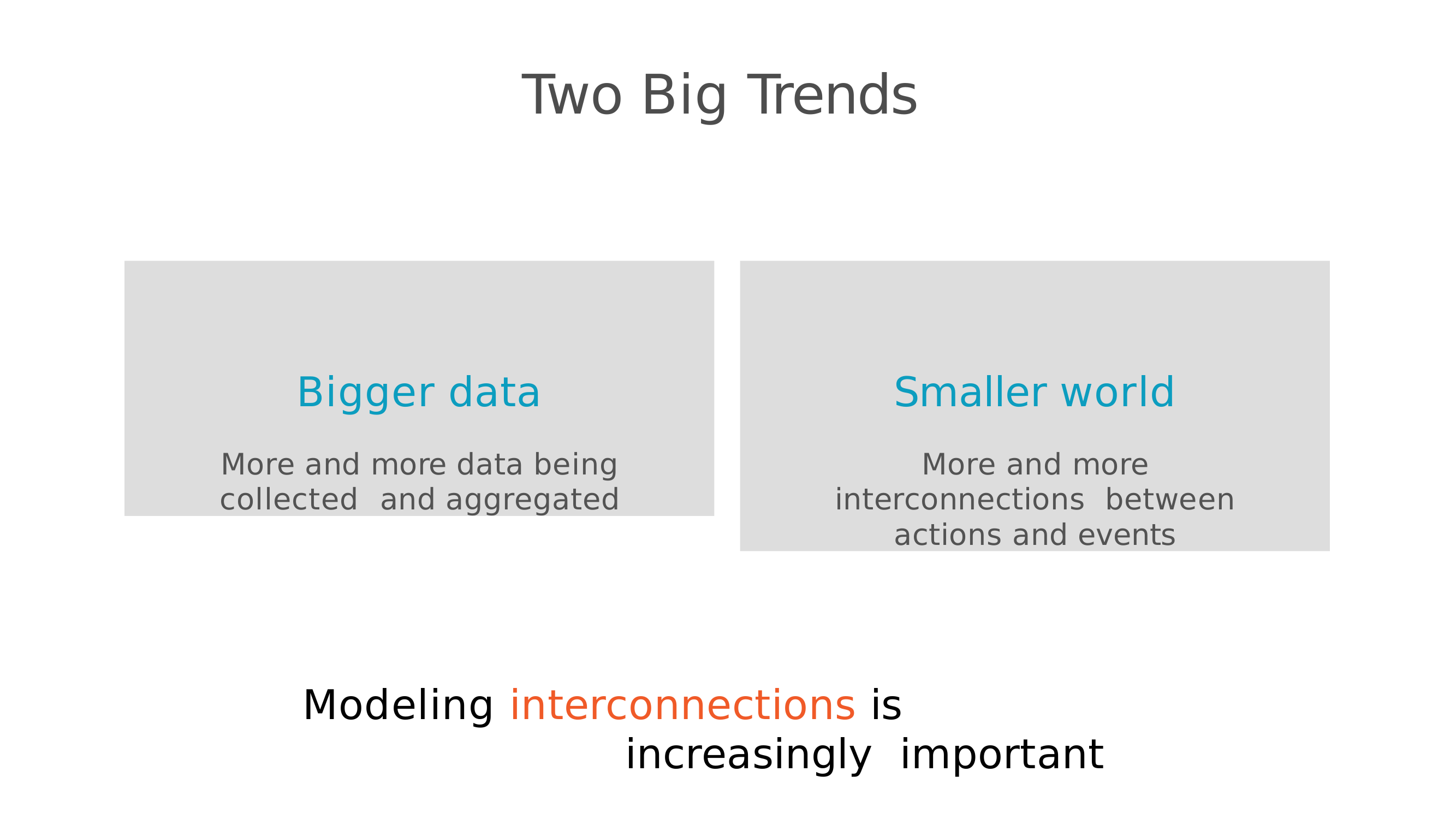

# Two Big Trends

Bigger data
More and more data being collected  and aggregated

Smaller world
More and more interconnections  between actions and events
Modeling interconnections is increasingly  important